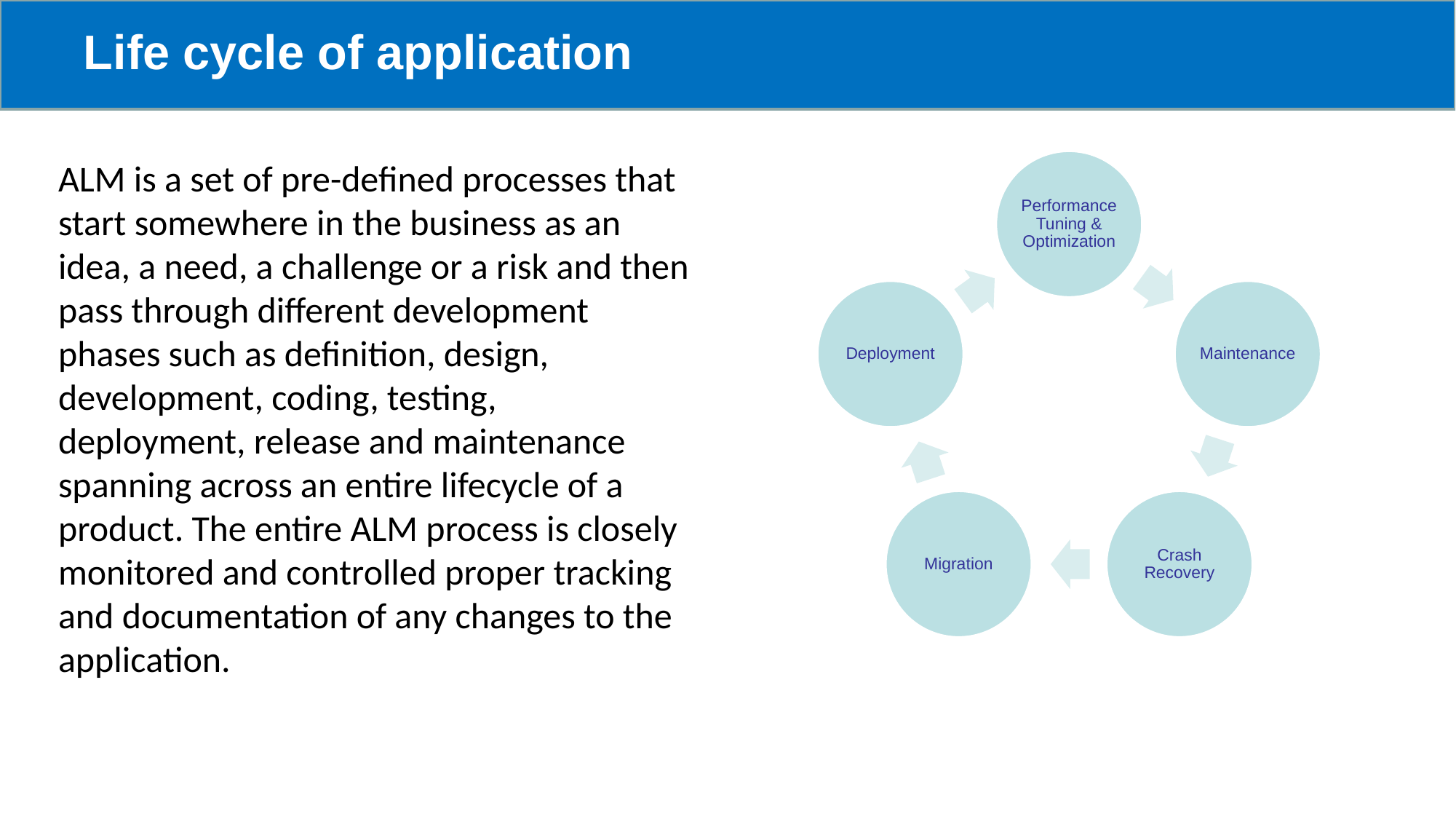

# Life cycle of application
ALM is a set of pre-defined processes that start somewhere in the business as an idea, a need, a challenge or a risk and then pass through different development phases such as definition, design, development, coding, testing, deployment, release and maintenance spanning across an entire lifecycle of a product. The entire ALM process is closely monitored and controlled proper tracking and documentation of any changes to the application.
Performance Tuning & Optimization

Maintenance

Crash Recovery

Migration

Deployment